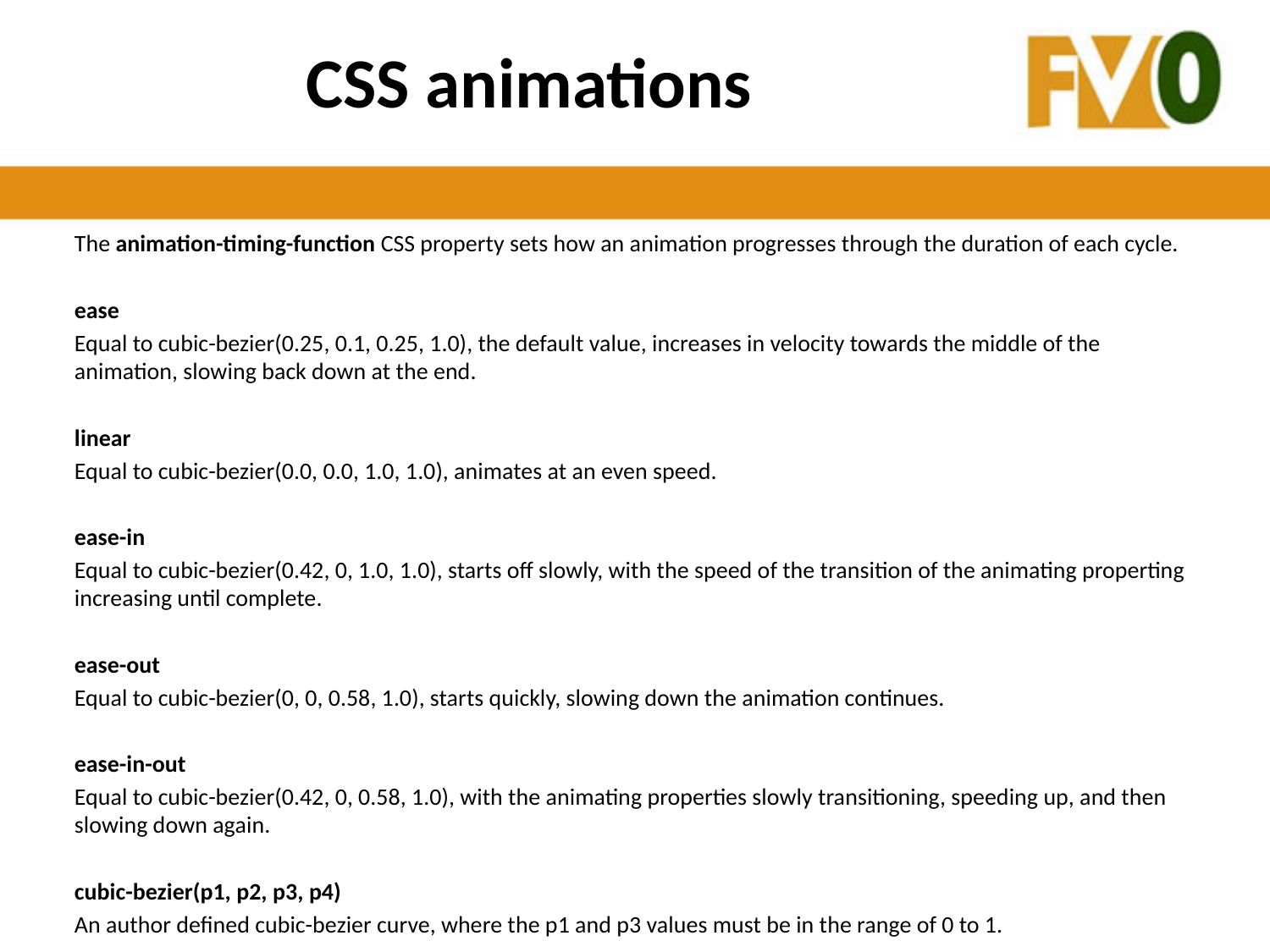

# CSS animations
The animation-timing-function CSS property sets how an animation progresses through the duration of each cycle.

ease
Equal to cubic-bezier(0.25, 0.1, 0.25, 1.0), the default value, increases in velocity towards the middle of the animation, slowing back down at the end.

linear
Equal to cubic-bezier(0.0, 0.0, 1.0, 1.0), animates at an even speed.

ease-in
Equal to cubic-bezier(0.42, 0, 1.0, 1.0), starts off slowly, with the speed of the transition of the animating properting increasing until complete.

ease-out
Equal to cubic-bezier(0, 0, 0.58, 1.0), starts quickly, slowing down the animation continues.

ease-in-out
Equal to cubic-bezier(0.42, 0, 0.58, 1.0), with the animating properties slowly transitioning, speeding up, and then slowing down again.

cubic-bezier(p1, p2, p3, p4)
An author defined cubic-bezier curve, where the p1 and p3 values must be in the range of 0 to 1.